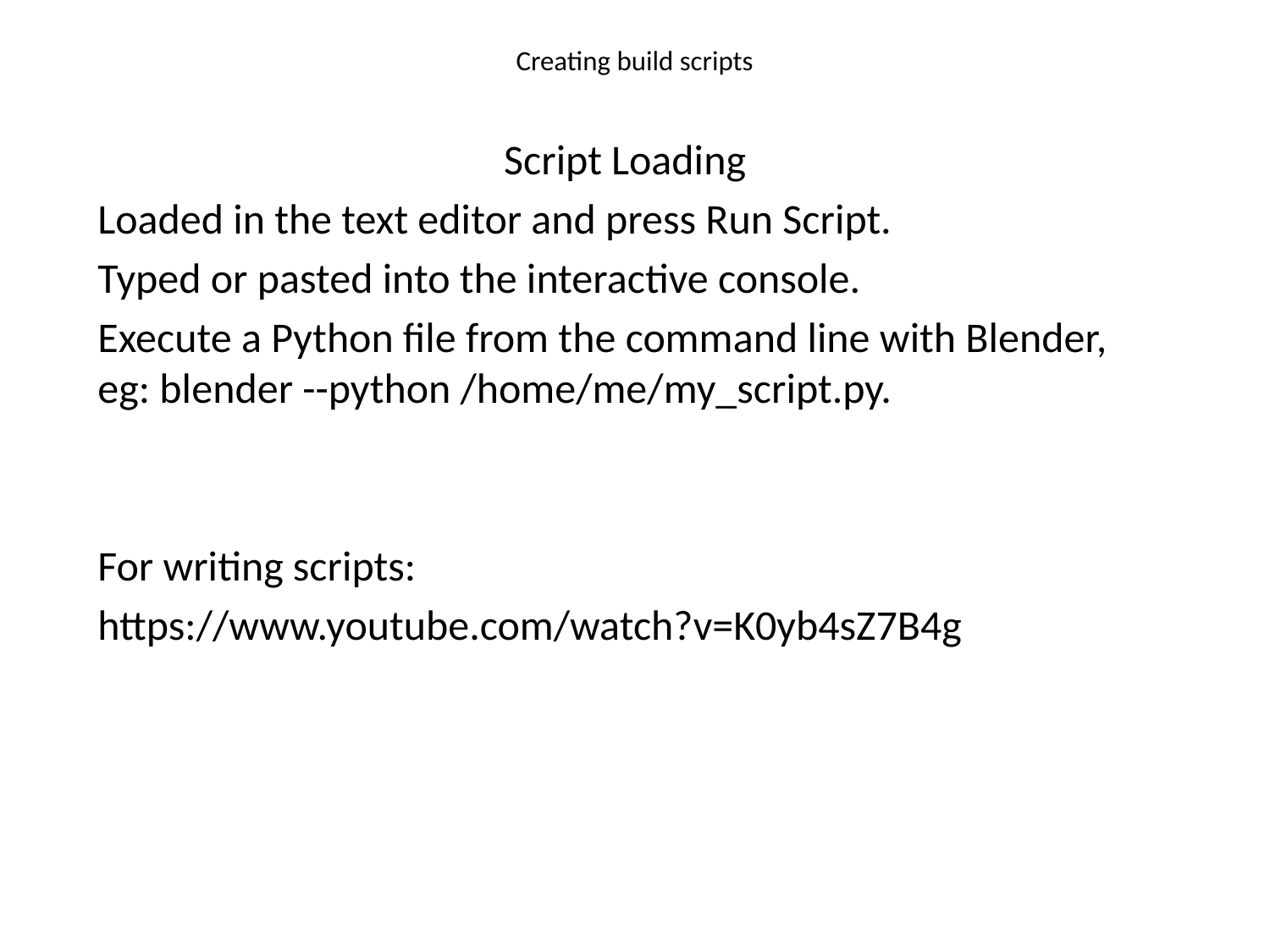

# Creating build scripts
Script Loading
Loaded in the text editor and press Run Script.
Typed or pasted into the interactive console.
Execute a Python file from the command line with Blender, eg: blender --python /home/me/my_script.py.

For writing scripts:
https://www.youtube.com/watch?v=K0yb4sZ7B4g